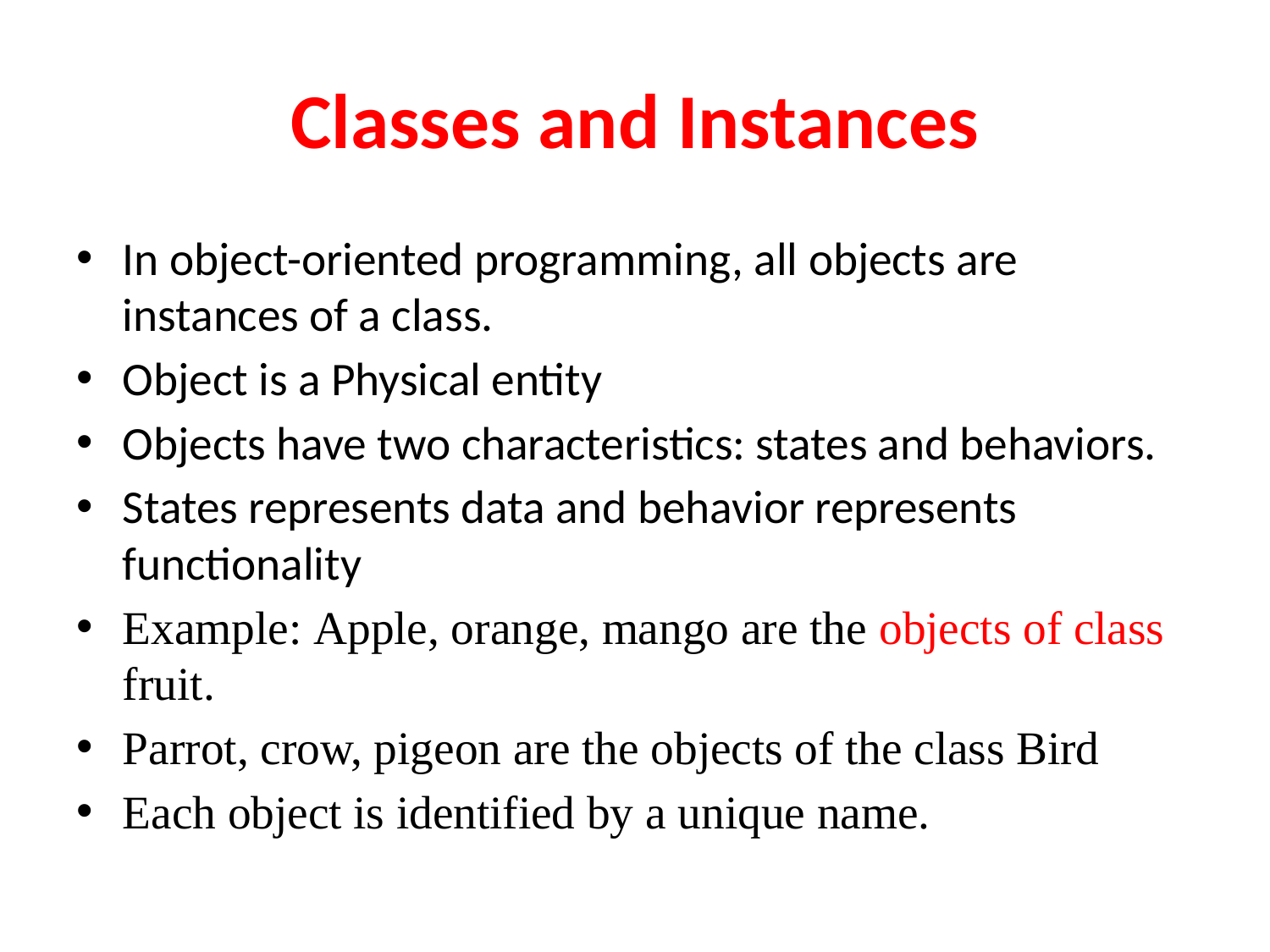

# Classes and Instances
In object-oriented programming, all objects are instances of a class.
Object is a Physical entity
Objects have two characteristics: states and behaviors.
States represents data and behavior represents functionality
Example: Apple, orange, mango are the objects of class fruit.
Parrot, crow, pigeon are the objects of the class Bird
Each object is identified by a unique name.